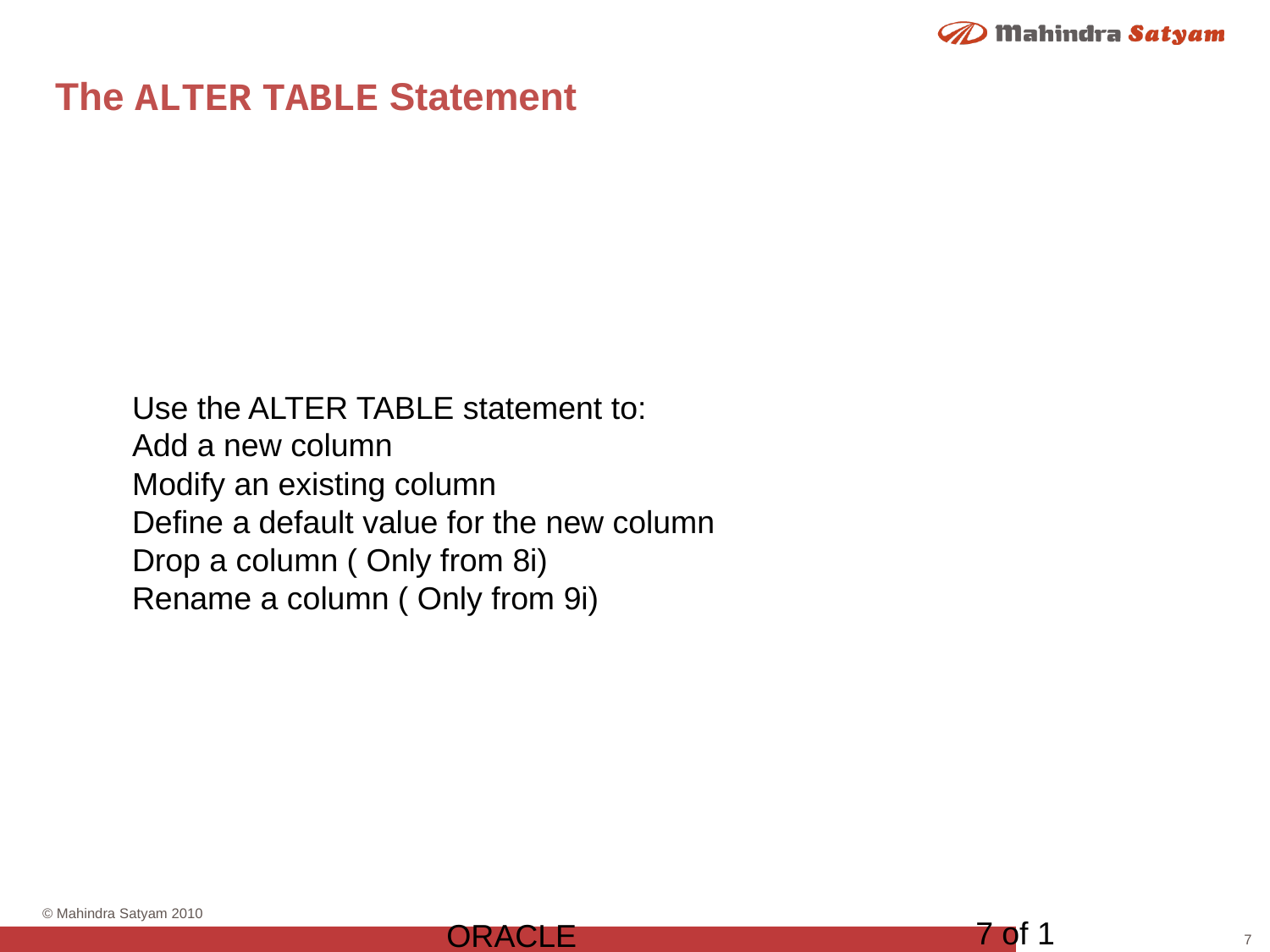

# The ALTER TABLE Statement
Use the ALTER TABLE statement to:
Add a new column
Modify an existing column
Define a default value for the new column
Drop a column ( Only from 8i)
Rename a column ( Only from 9i)
7 of 1
ORACLE